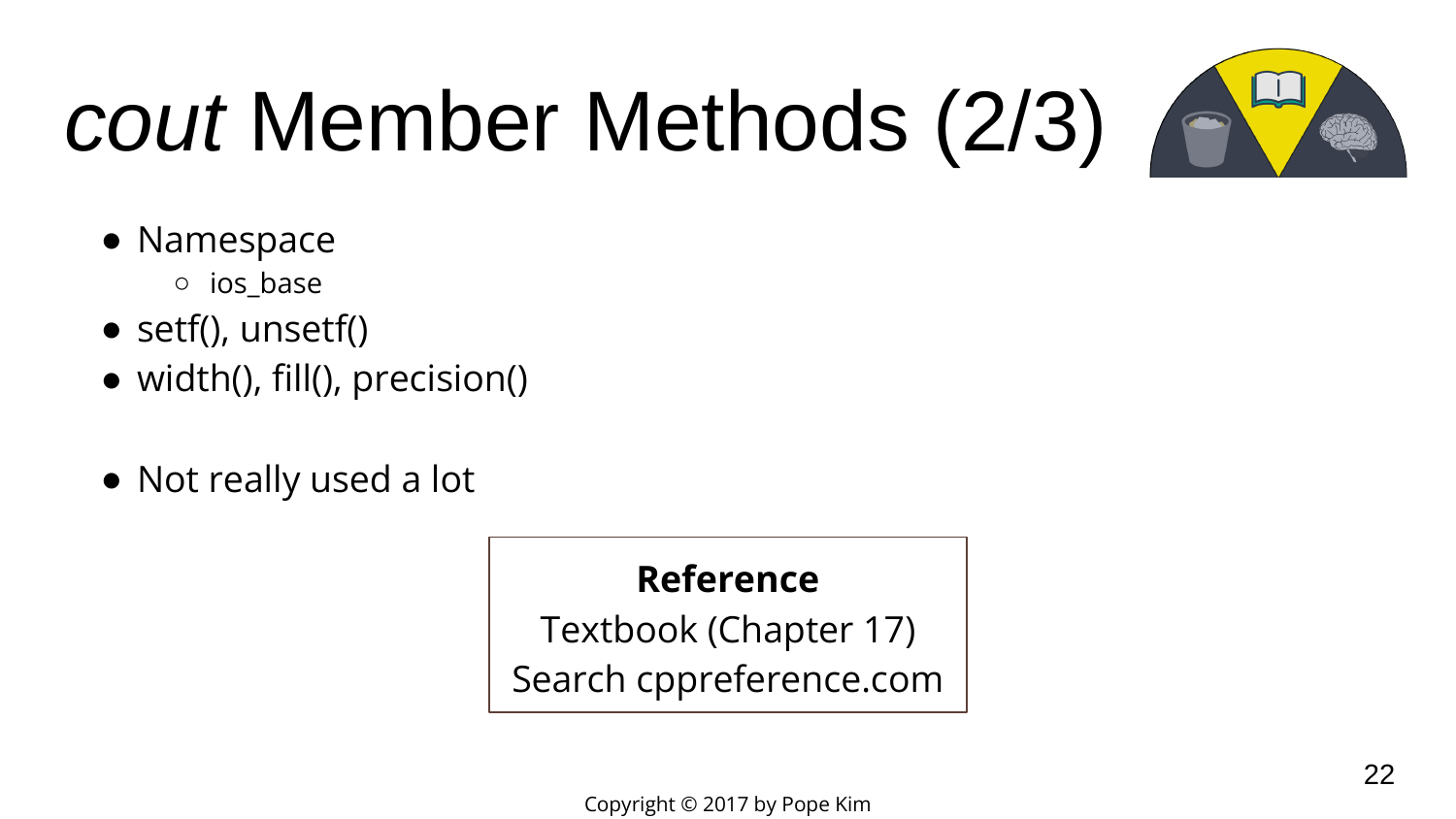

# cout Member Methods (2/3)
Namespace
ios_base
setf(), unsetf()
width(), fill(), precision()

Not really used a lot

Reference
Textbook (Chapter 17)
Search cppreference.com
22